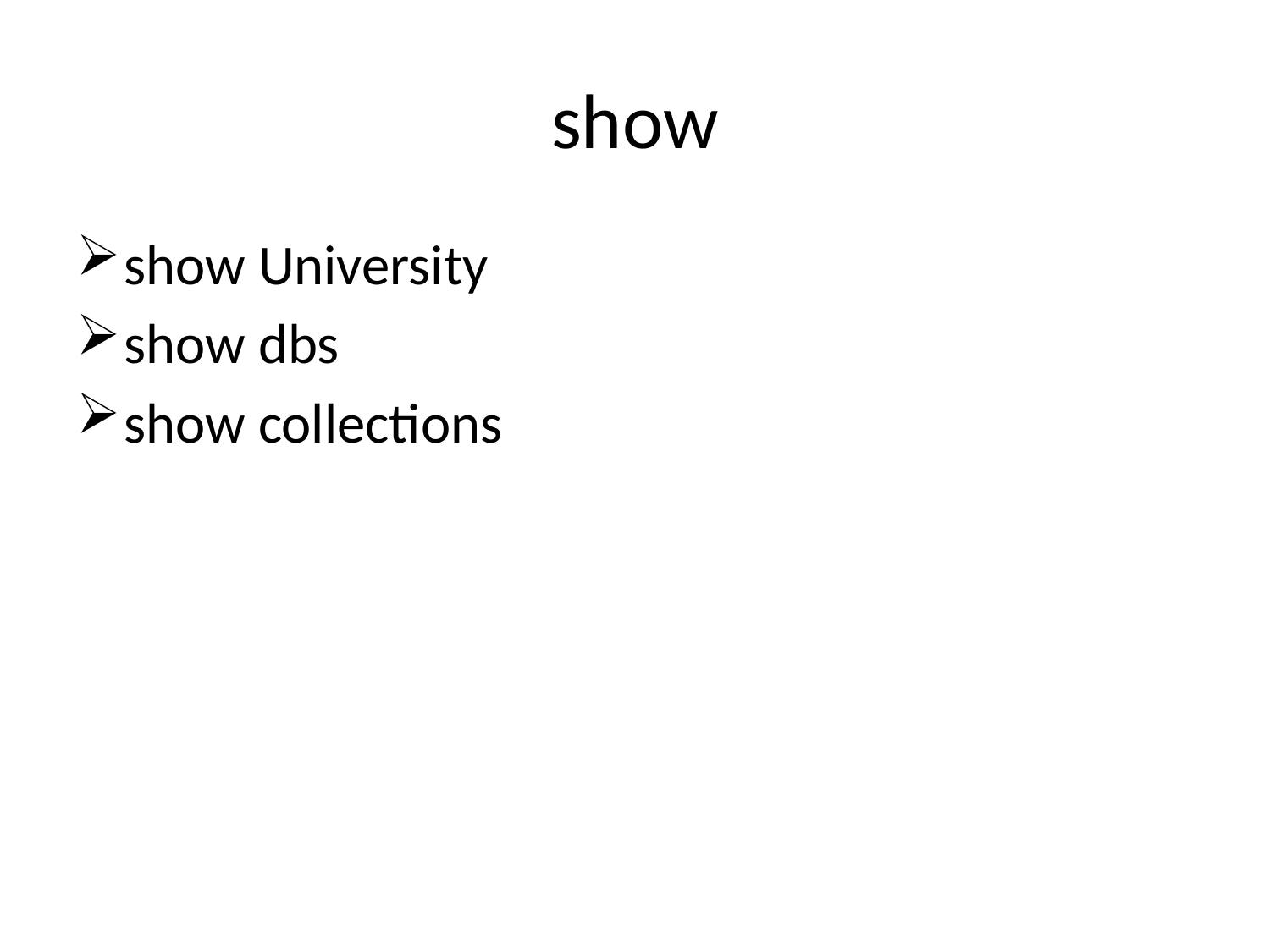

# show
show University
show dbs
show collections